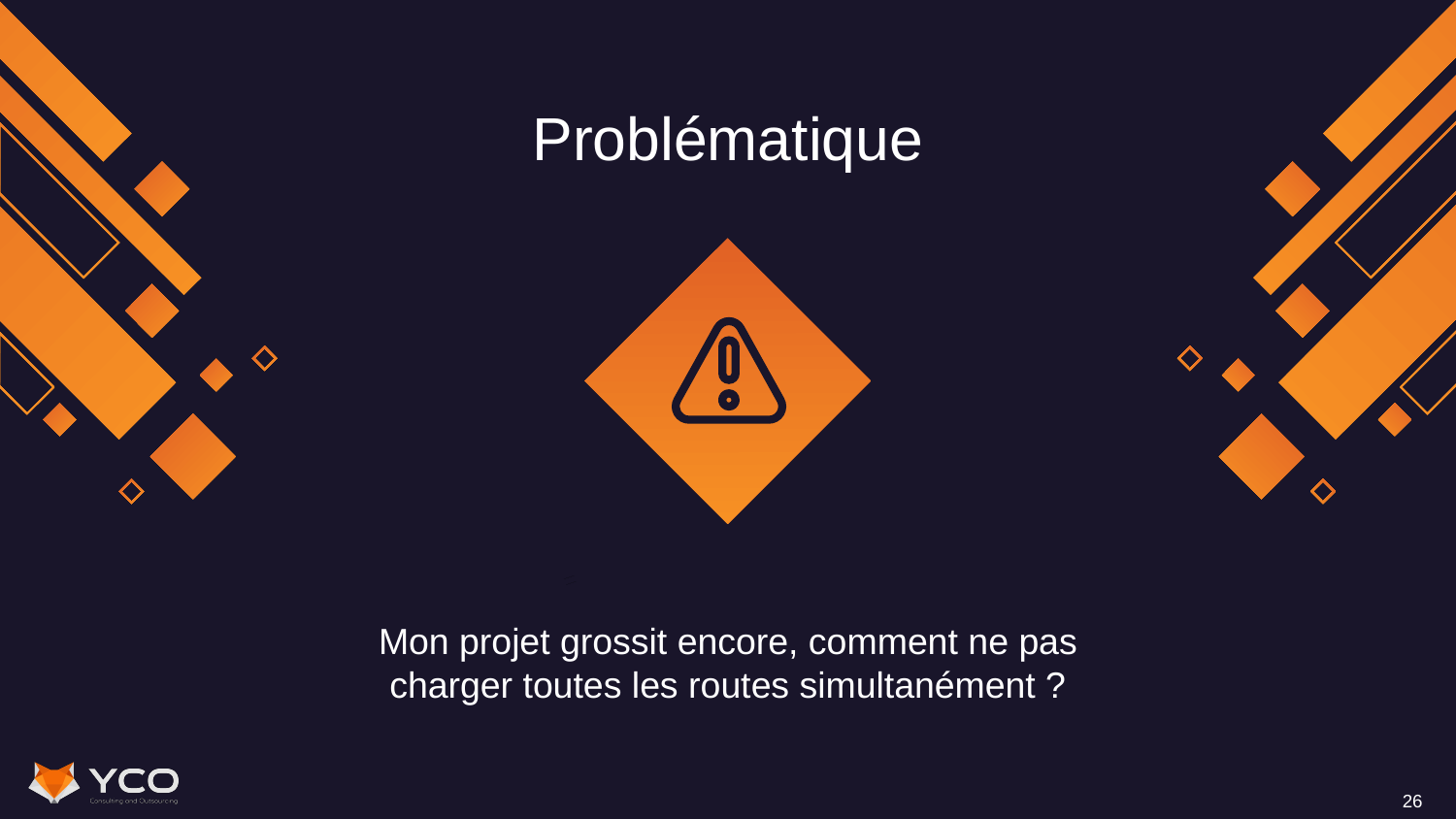

# Problématique

Mon projet grossit encore, comment ne pas charger toutes les routes simultanément ?